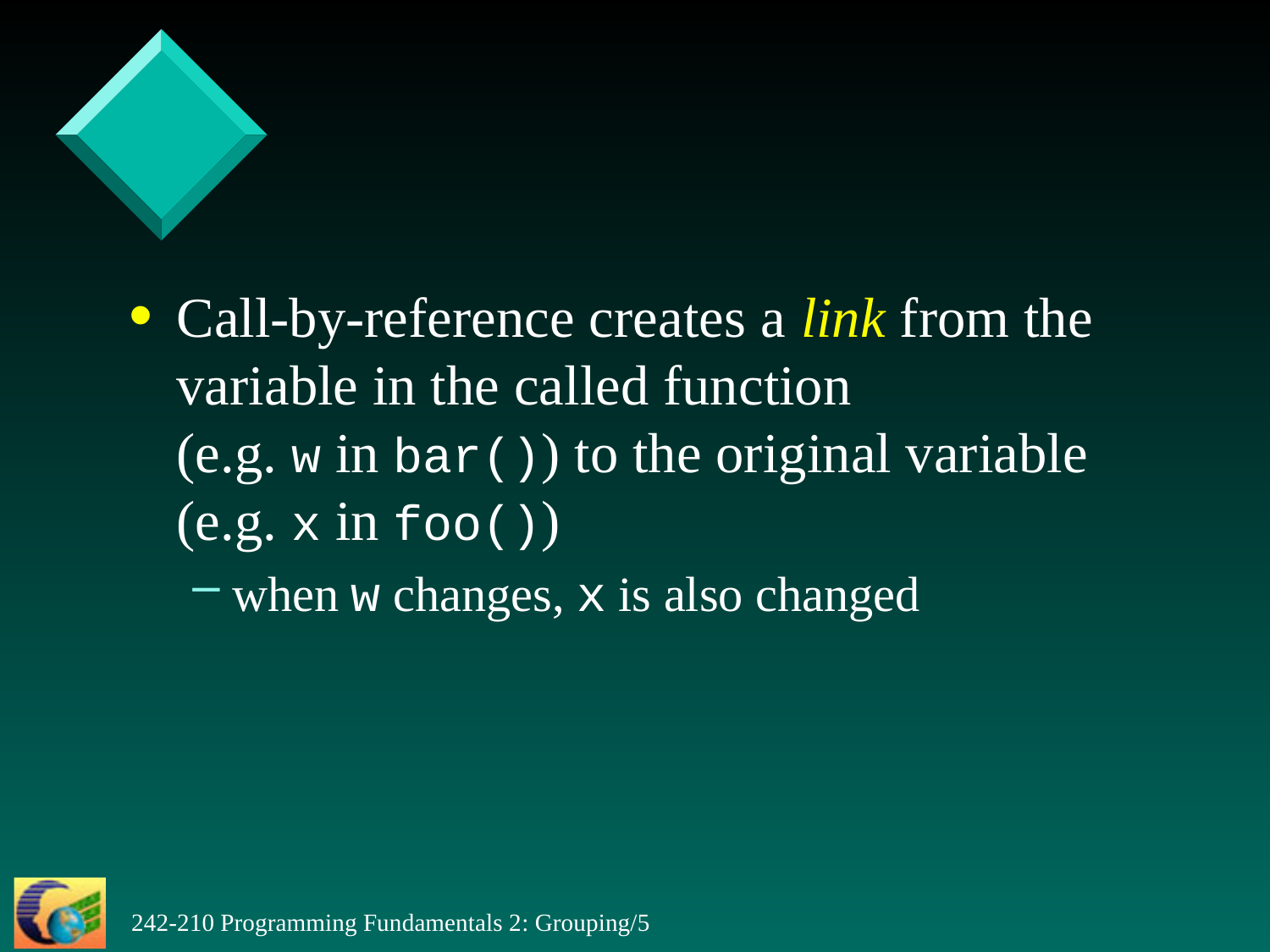

Call-by-reference creates a link from the variable in the called function
(e.g. w in bar()) to the original variable (e.g. x in foo())
when w changes, x is also changed